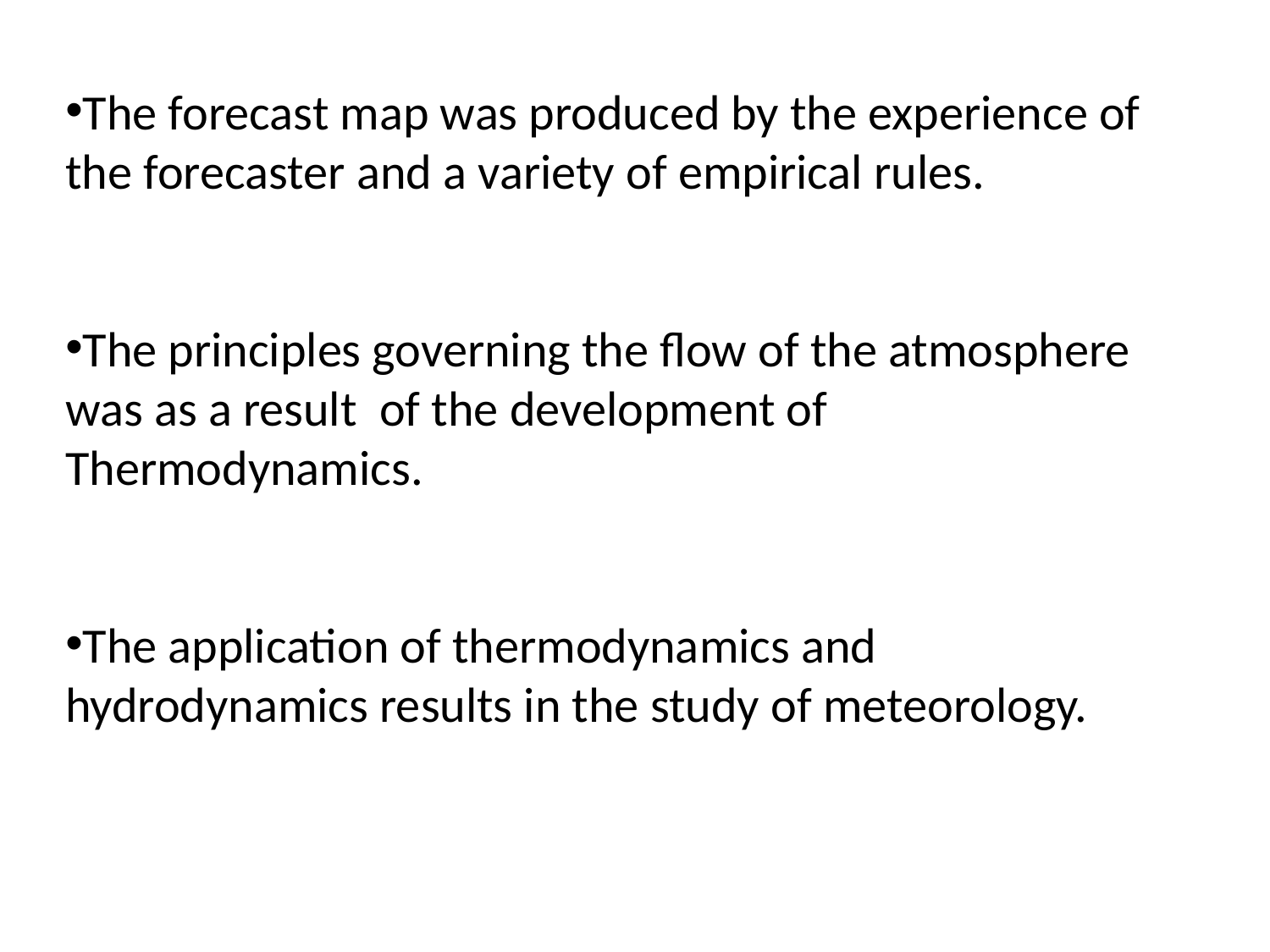

The forecast map was produced by the experience of the forecaster and a variety of empirical rules.

The principles governing the flow of the atmosphere
was as a result  of the development of Thermodynamics.

The application of thermodynamics and hydrodynamics results in the study of meteorology.